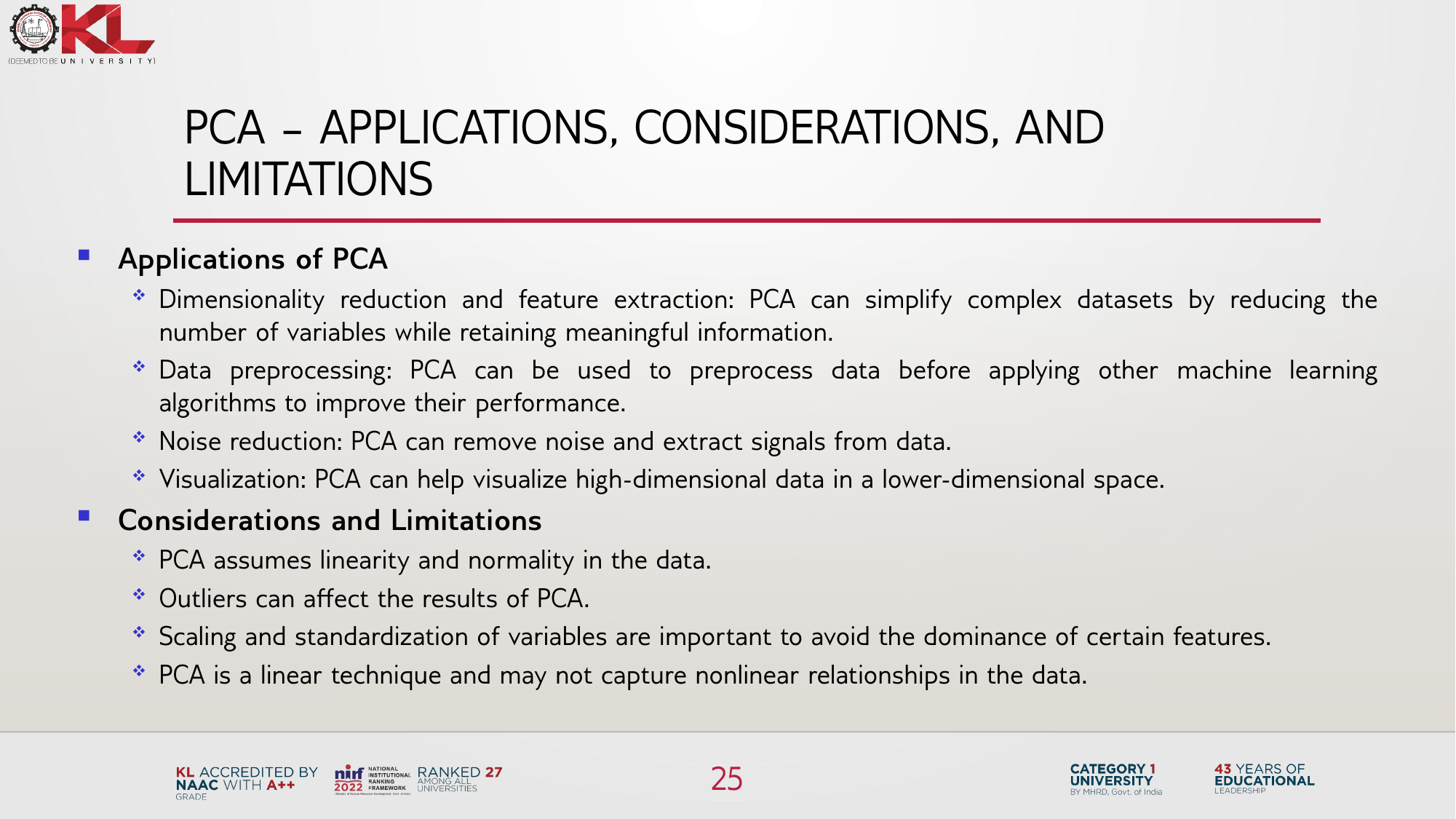

# Pca – APPLICATIONS, CONSIDERATIONS, and limitations
Applications of PCA
Dimensionality reduction and feature extraction: PCA can simplify complex datasets by reducing the number of variables while retaining meaningful information.
Data preprocessing: PCA can be used to preprocess data before applying other machine learning algorithms to improve their performance.
Noise reduction: PCA can remove noise and extract signals from data.
Visualization: PCA can help visualize high-dimensional data in a lower-dimensional space.
Considerations and Limitations
PCA assumes linearity and normality in the data.
Outliers can affect the results of PCA.
Scaling and standardization of variables are important to avoid the dominance of certain features.
PCA is a linear technique and may not capture nonlinear relationships in the data.
25